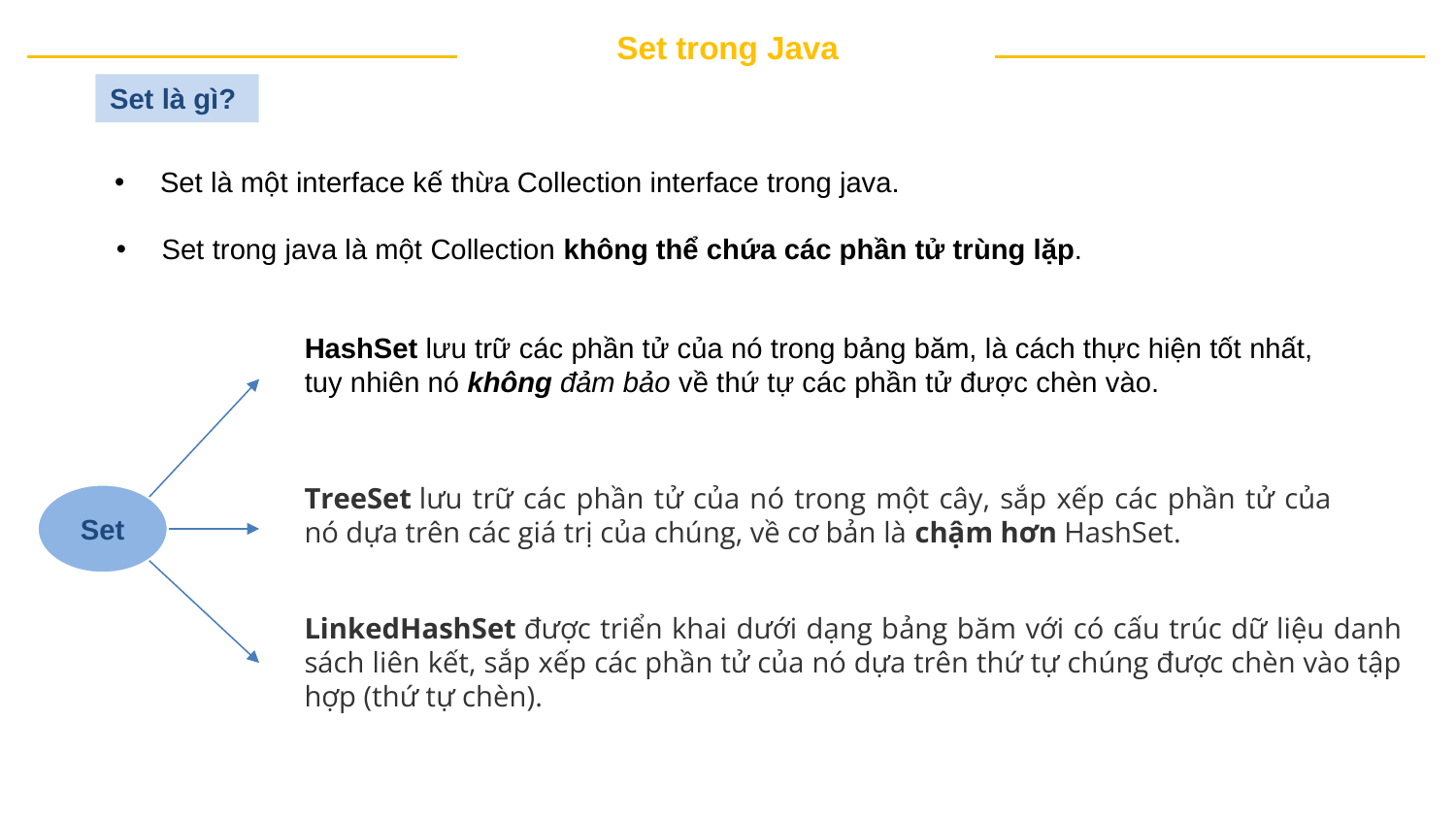

Set trong Java
Set là gì?
Set là một interface kế thừa Collection interface trong java.
Set trong java là một Collection không thể chứa các phần tử trùng lặp.
HashSet lưu trữ các phần tử của nó trong bảng băm, là cách thực hiện tốt nhất, tuy nhiên nó không đảm bảo về thứ tự các phần tử được chèn vào.
TreeSet lưu trữ các phần tử của nó trong một cây, sắp xếp các phần tử của nó dựa trên các giá trị của chúng, về cơ bản là chậm hơn HashSet.
Set
LinkedHashSet được triển khai dưới dạng bảng băm với có cấu trúc dữ liệu danh sách liên kết, sắp xếp các phần tử của nó dựa trên thứ tự chúng được chèn vào tập hợp (thứ tự chèn).